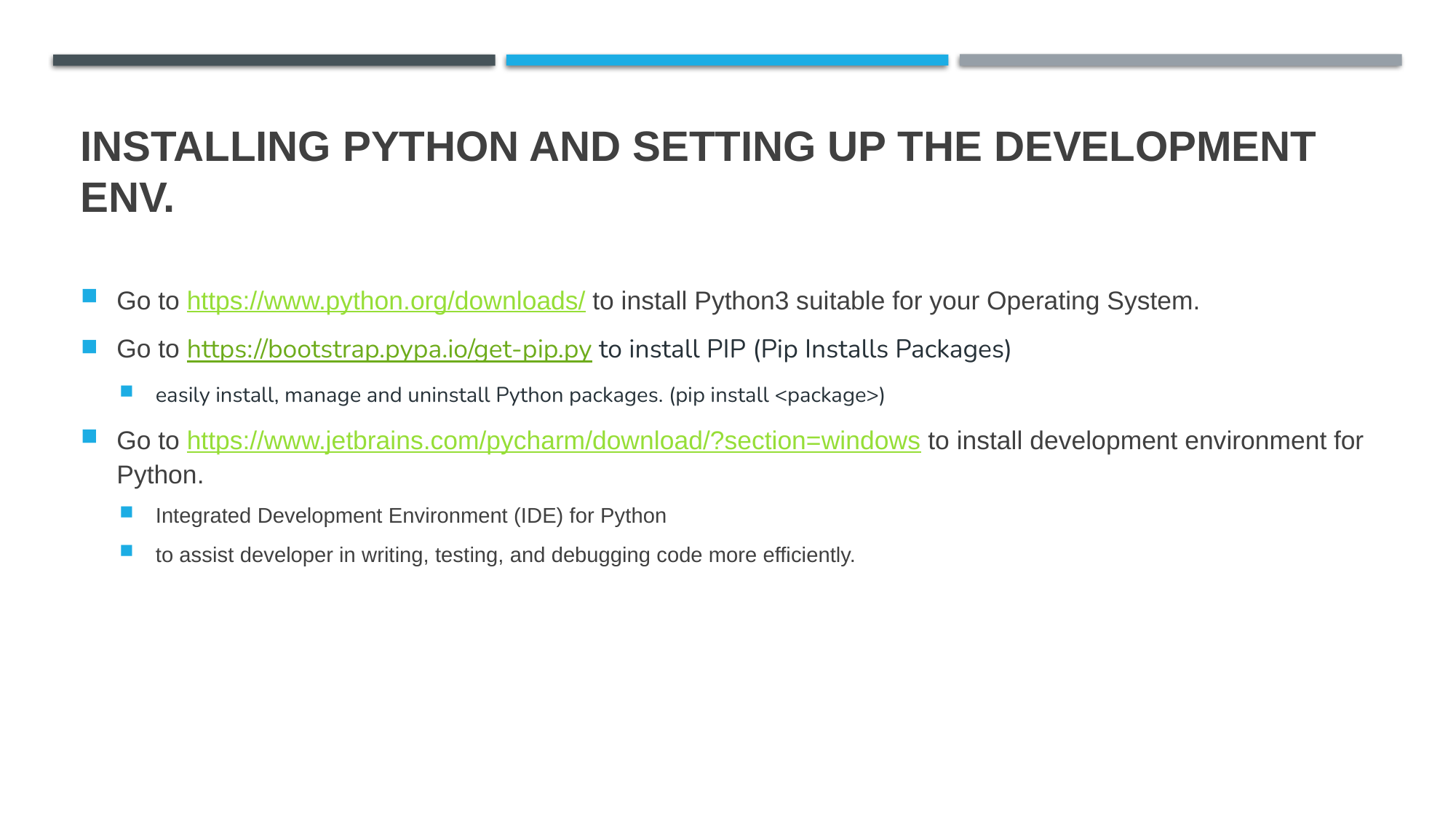

# Installing Python and Setting up the development env.
Go to https://www.python.org/downloads/ to install Python3 suitable for your Operating System.
Go to https://bootstrap.pypa.io/get-pip.py to install PIP (Pip Installs Packages)
easily install, manage and uninstall Python packages. (pip install <package>)
Go to https://www.jetbrains.com/pycharm/download/?section=windows to install development environment for Python.
Integrated Development Environment (IDE) for Python
to assist developer in writing, testing, and debugging code more efficiently.